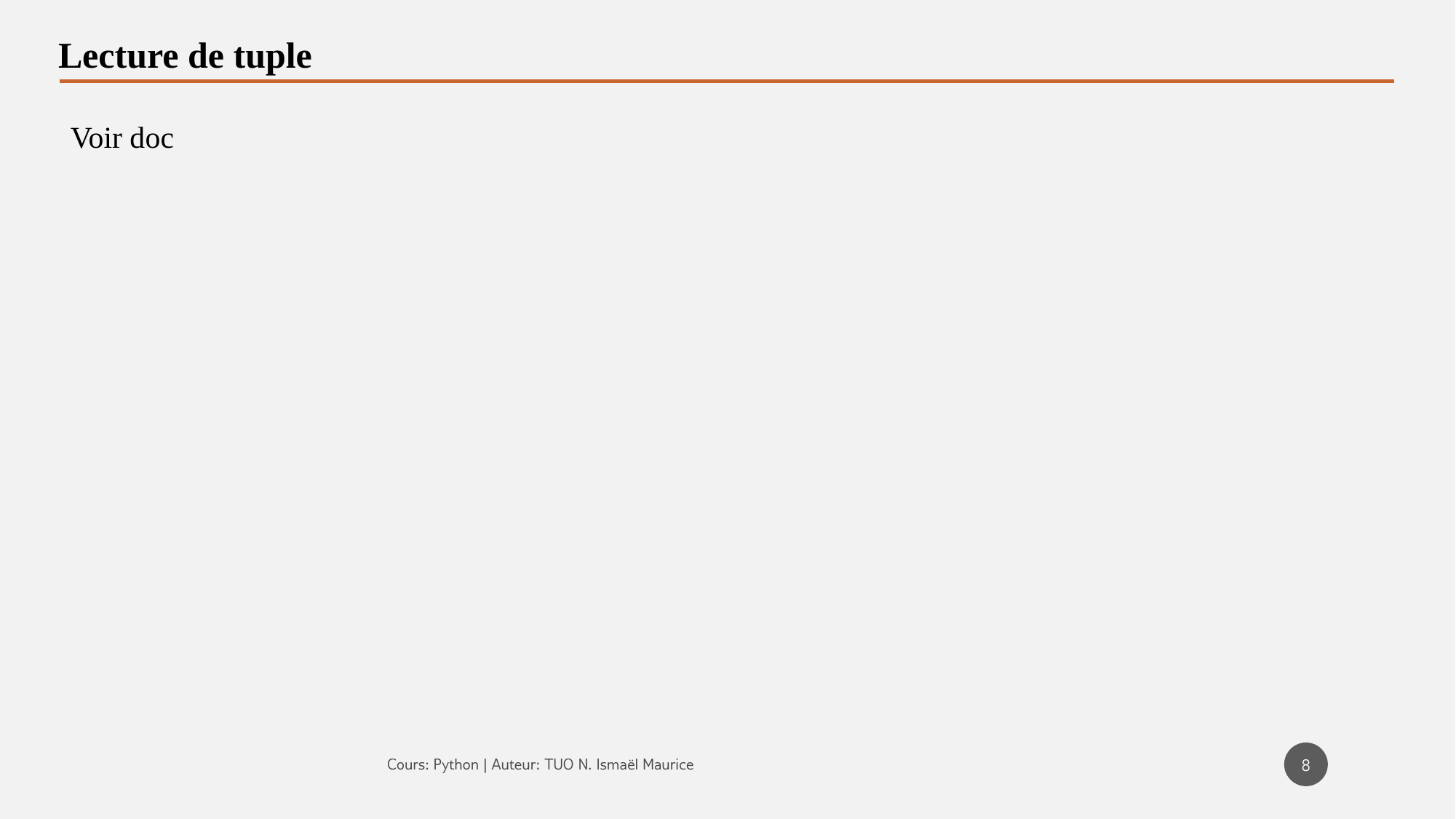

Lecture de tuple
Voir doc
8
Cours: Python | Auteur: TUO N. Ismaël Maurice